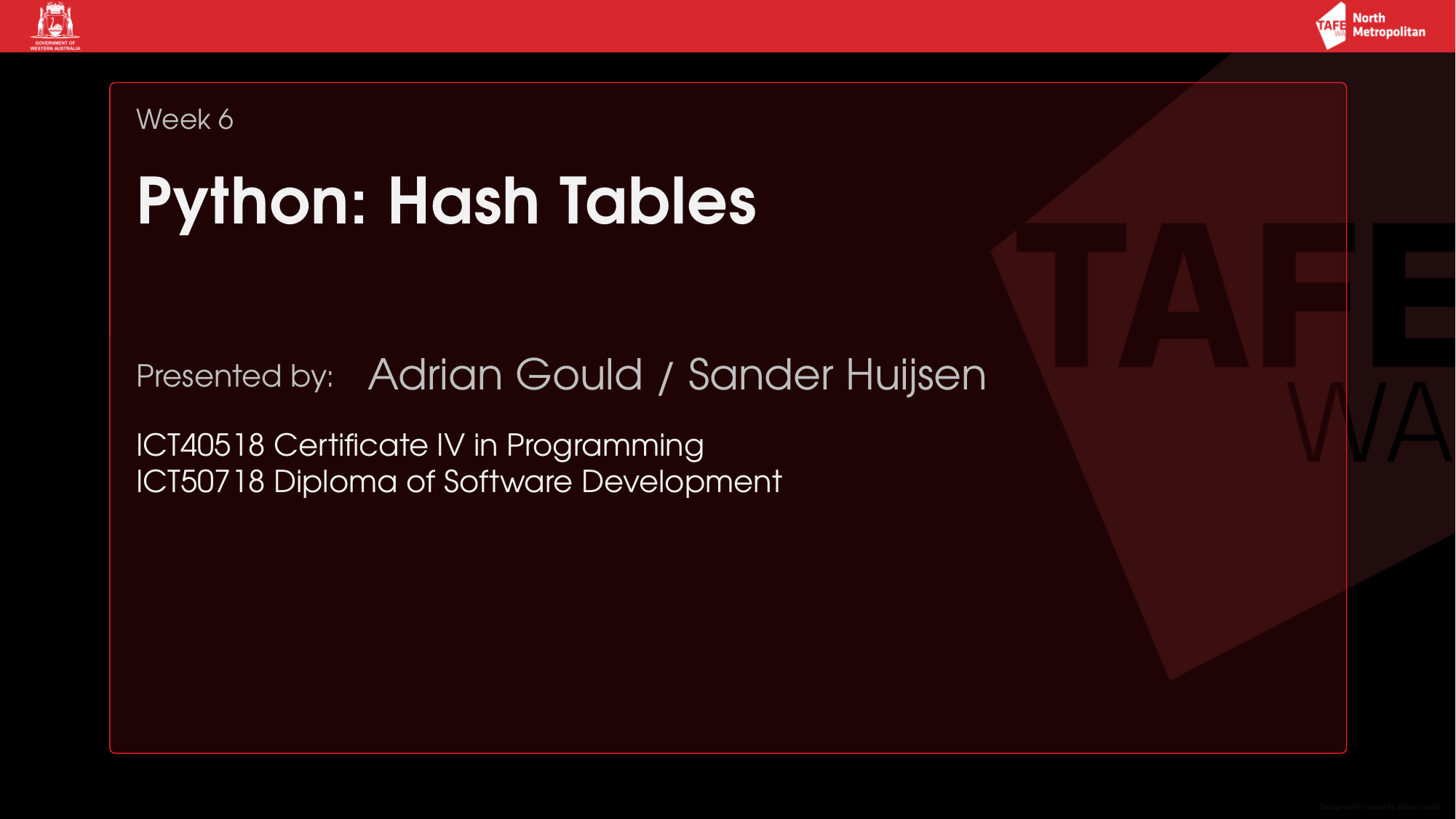

Week 6
# Python: Hash Tables
Adrian Gould / Sander Huijsen
ICT40518 Certificate IV in Programming
ICT50718 Diploma of Software Development